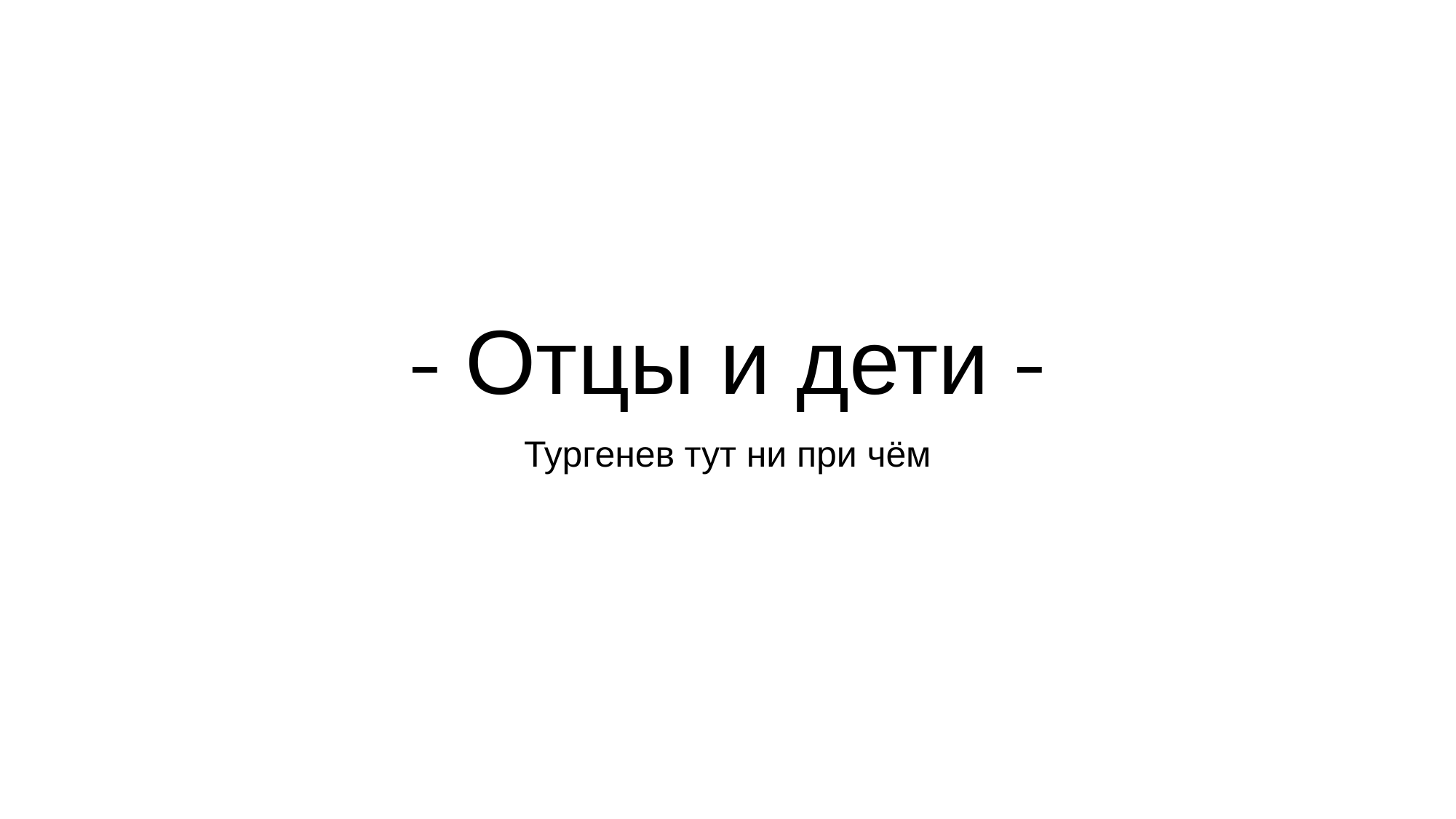

# - Отцы и дети -
Тургенев тут ни при чём